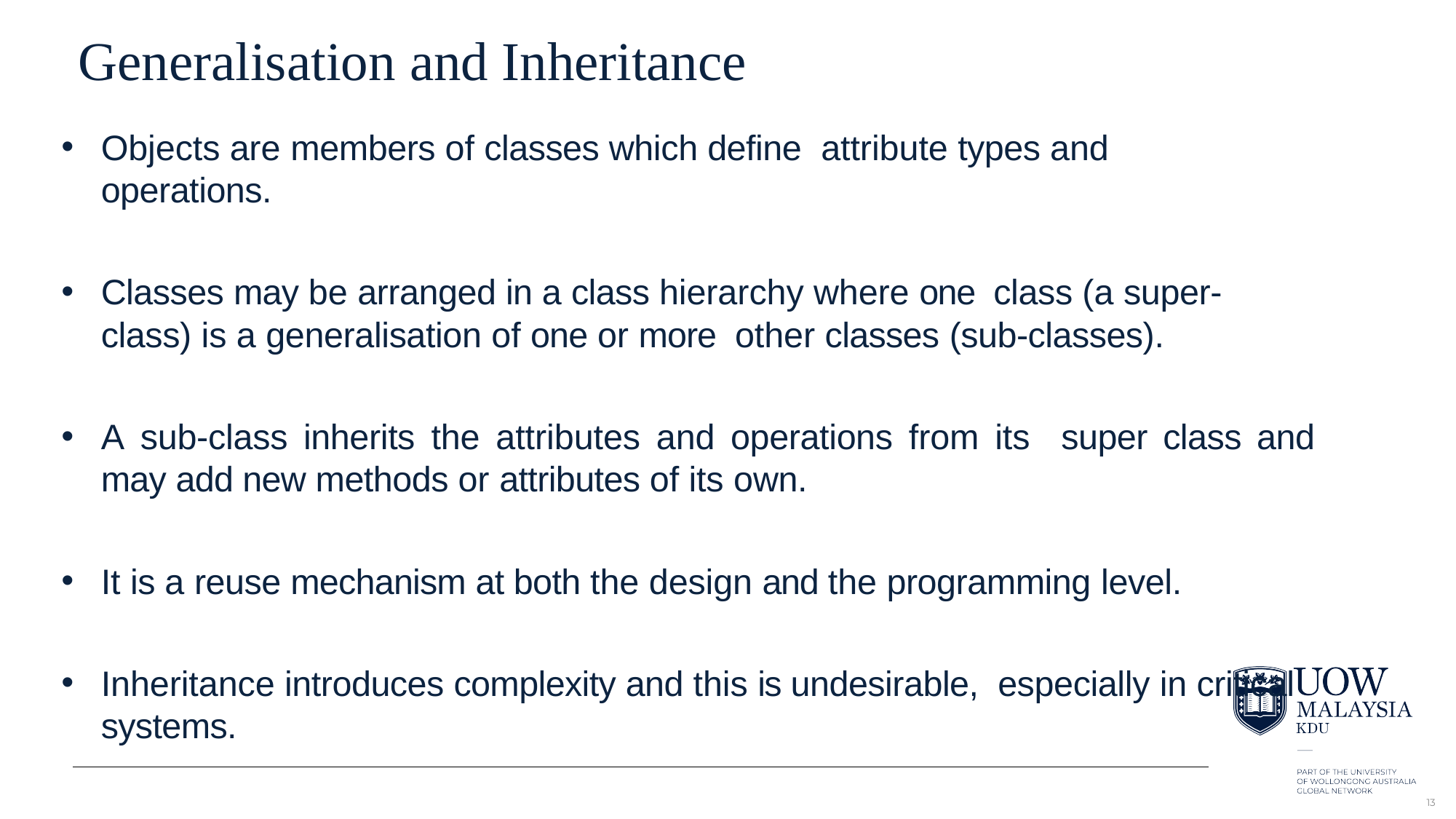

# Generalisation and Inheritance
Objects are members of classes which define  attribute types and operations.

Classes may be arranged in a class hierarchy where one  class (a super-class) is a generalisation of one or more  other classes (sub-classes).

A sub-class inherits the attributes and operations from its  super class and may add new methods or attributes of its own.

It is a reuse mechanism at both the design and the programming level.

Inheritance introduces complexity and this is undesirable,  especially in critical systems.

13